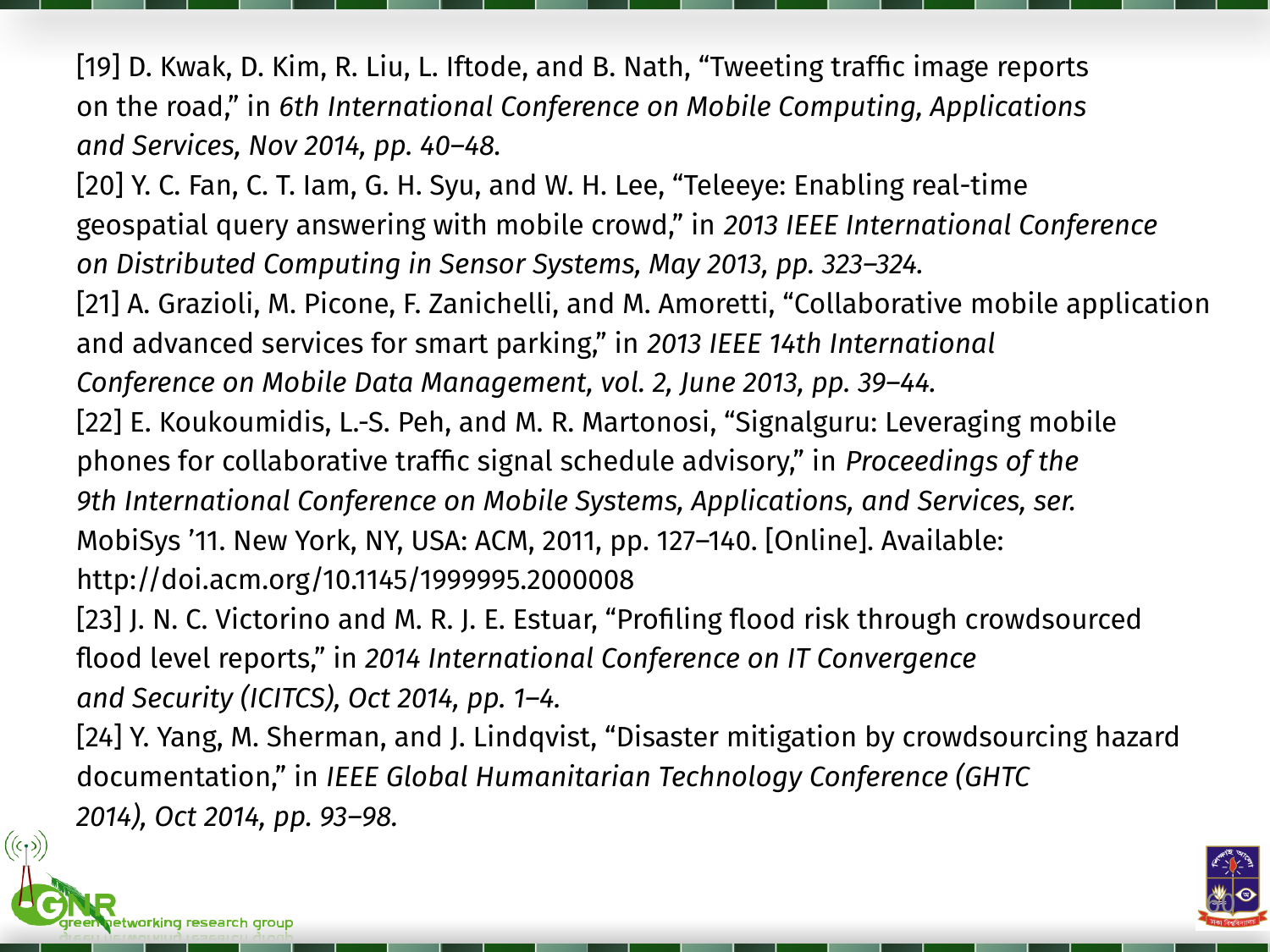

[19] D. Kwak, D. Kim, R. Liu, L. Iftode, and B. Nath, “Tweeting traffic image reports
on the road,” in 6th International Conference on Mobile Computing, Applications
and Services, Nov 2014, pp. 40–48.
[20] Y. C. Fan, C. T. Iam, G. H. Syu, and W. H. Lee, “Teleeye: Enabling real-time
geospatial query answering with mobile crowd,” in 2013 IEEE International Conference
on Distributed Computing in Sensor Systems, May 2013, pp. 323–324.
[21] A. Grazioli, M. Picone, F. Zanichelli, and M. Amoretti, “Collaborative mobile application
and advanced services for smart parking,” in 2013 IEEE 14th International
Conference on Mobile Data Management, vol. 2, June 2013, pp. 39–44.
[22] E. Koukoumidis, L.-S. Peh, and M. R. Martonosi, “Signalguru: Leveraging mobile
phones for collaborative traffic signal schedule advisory,” in Proceedings of the
9th International Conference on Mobile Systems, Applications, and Services, ser.
MobiSys ’11. New York, NY, USA: ACM, 2011, pp. 127–140. [Online]. Available:
http://doi.acm.org/10.1145/1999995.2000008
[23] J. N. C. Victorino and M. R. J. E. Estuar, “Profiling flood risk through crowdsourced
flood level reports,” in 2014 International Conference on IT Convergence
and Security (ICITCS), Oct 2014, pp. 1–4.
[24] Y. Yang, M. Sherman, and J. Lindqvist, “Disaster mitigation by crowdsourcing hazard
documentation,” in IEEE Global Humanitarian Technology Conference (GHTC
2014), Oct 2014, pp. 93–98.
60